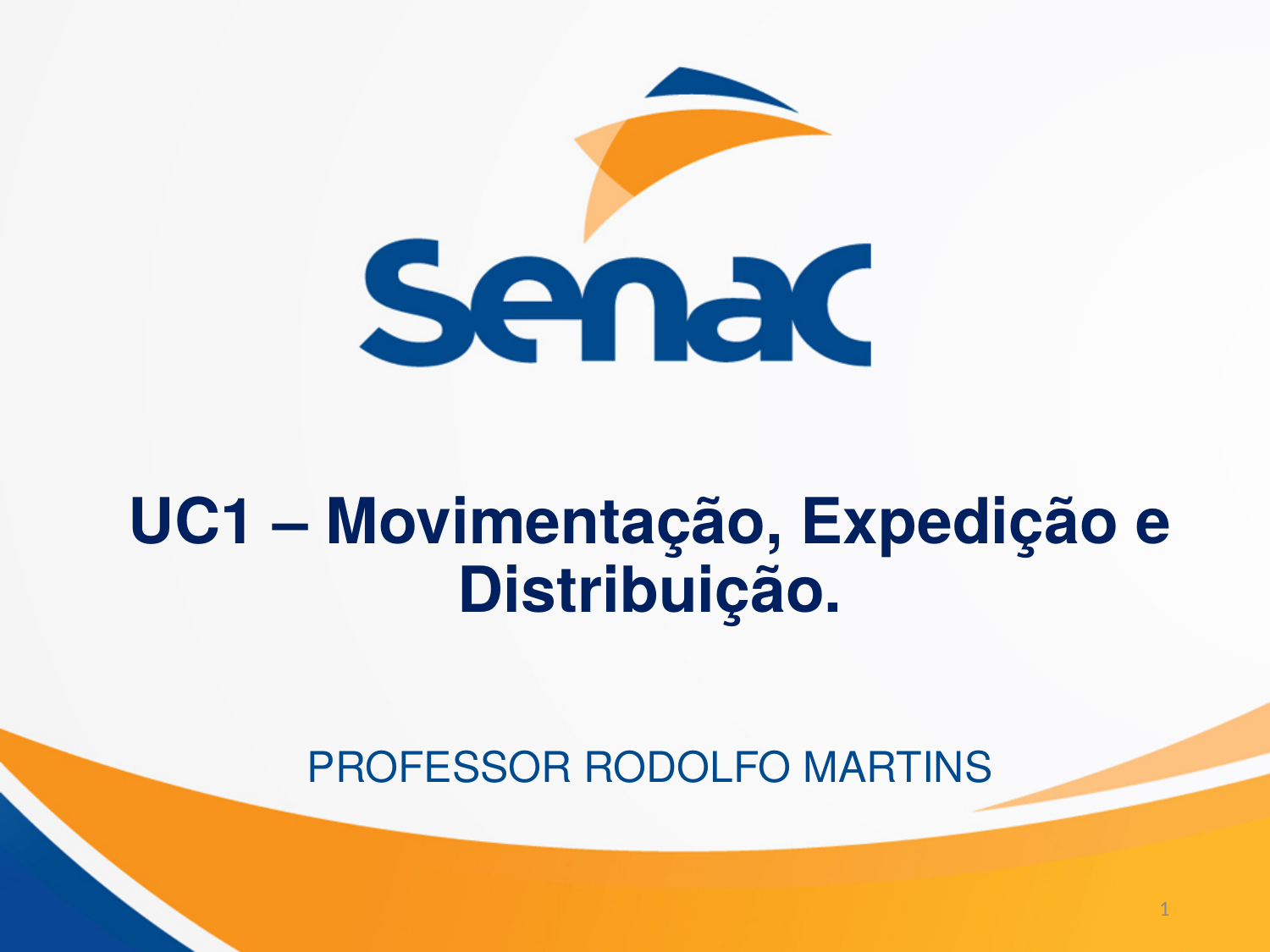

# UC1 – Movimentação, Expedição e Distribuição.
PROFESSOR RODOLFO MARTINS
1